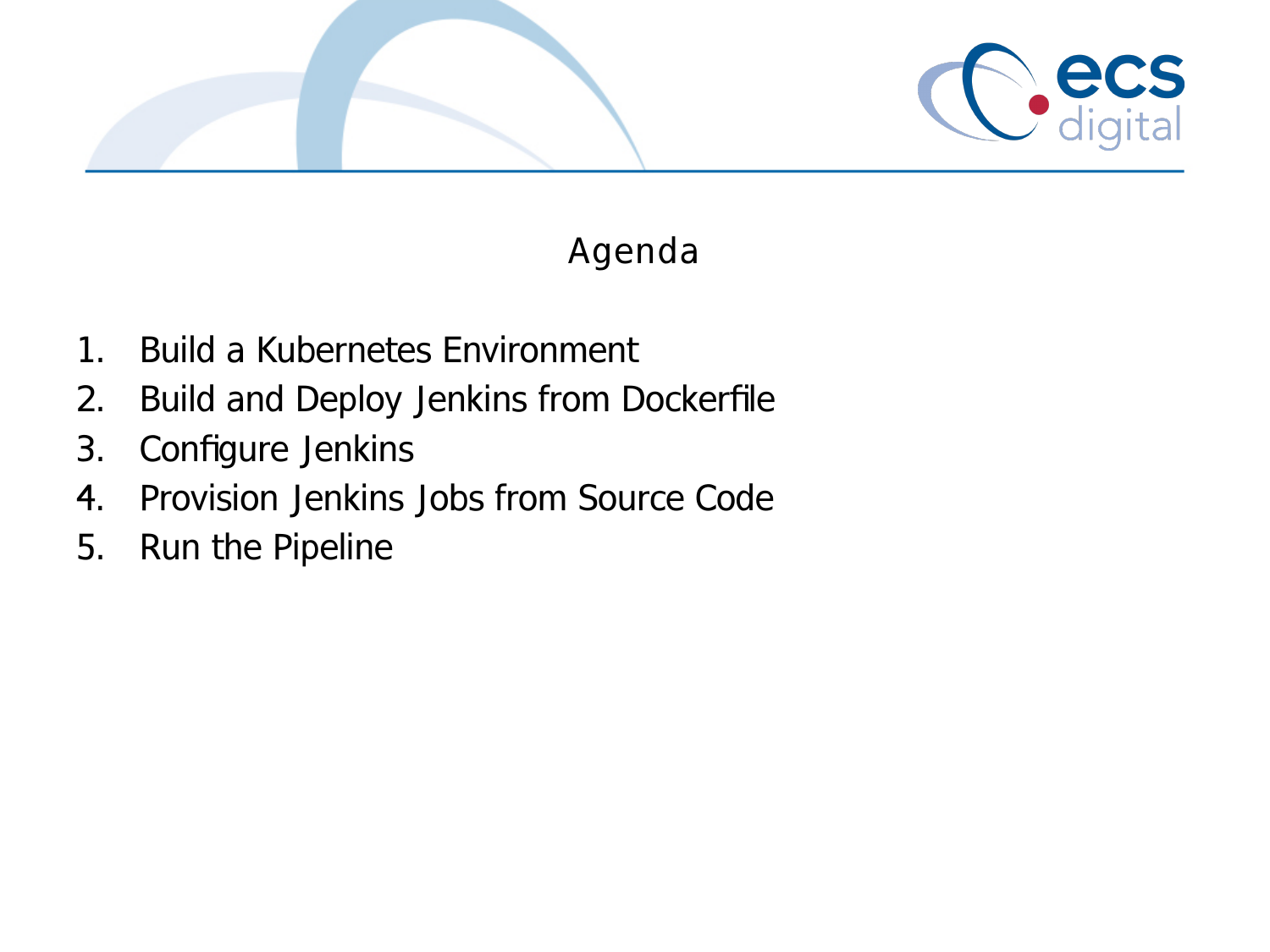

Agenda

Build a Kubernetes Environment
Build and Deploy Jenkins from Dockerfile
Configure Jenkins
Provision Jenkins Jobs from Source Code
Run the Pipeline